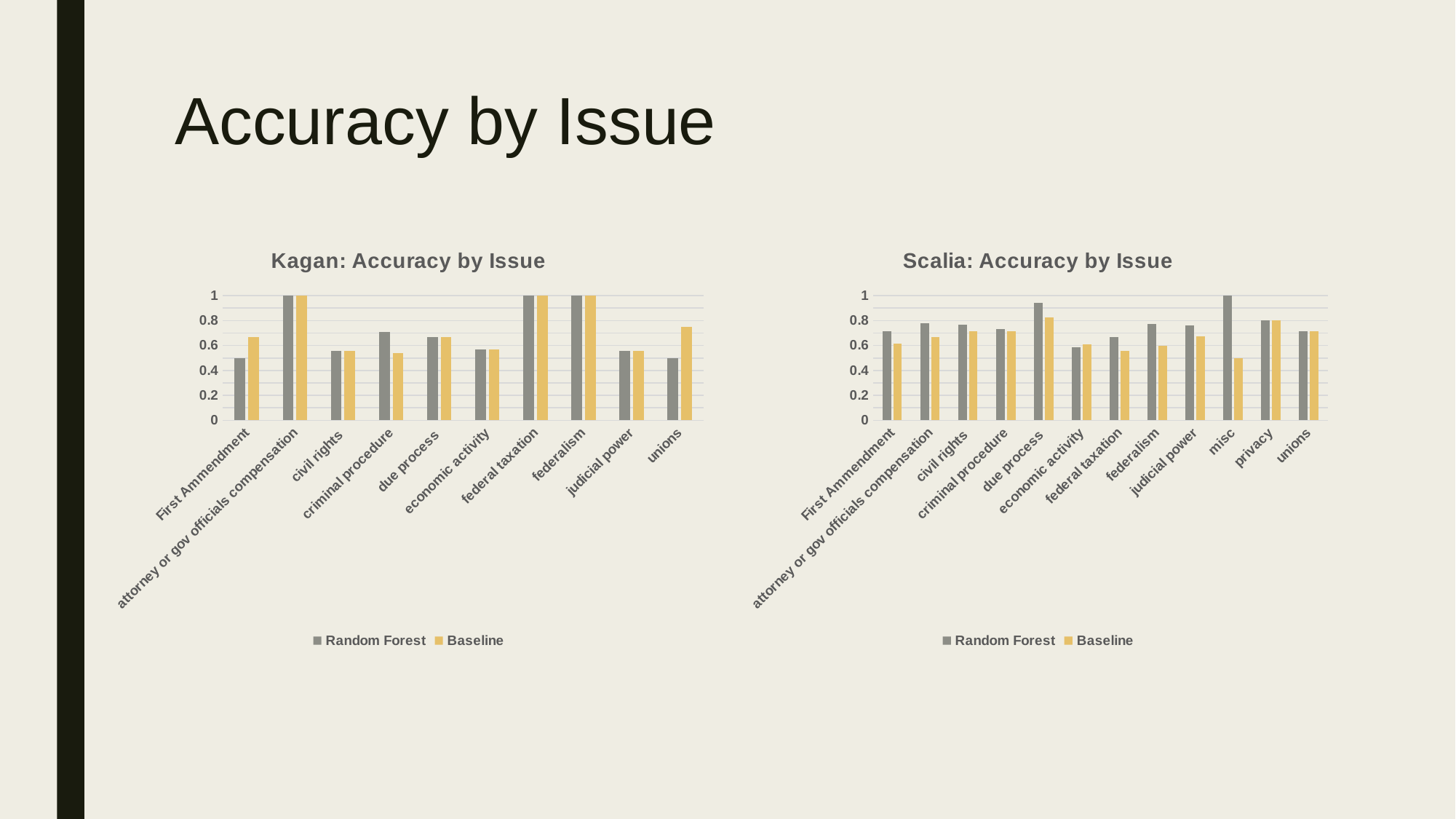

# Accuracy by Issue

### Chart: Kagan: Accuracy by Issue

| Category | Random Forest | Baseline |
|---|---|---|
| First Ammendment | 0.5 | 0.66666 |
| attorney or gov officials compensation | 1.0 | 1.0 |
| civil rights  | 0.55556 | 0.55556 |
| criminal procedure | 0.7083 | 0.54166 |
| due process  | 0.6666 | 0.6666 |
| economic activity | 0.5714 | 0.5714 |
| federal taxation | 1.0 | 1.0 |
| federalism | 1.0 | 1.0 |
| judicial power | 0.55556 | 0.55556 |
| unions | 0.5 | 0.75 |

### Chart: Scalia: Accuracy by Issue

| Category | Random Forest | Baseline |
|---|---|---|
| First Ammendment | 0.717 | 0.615 |
| attorney or gov officials compensation | 0.777 | 0.666 |
| civil rights  | 0.769 | 0.717 |
| criminal procedure | 0.735 | 0.716 |
| due process  | 0.941 | 0.823 |
| economic activity | 0.587 | 0.612 |
| federal taxation | 0.666 | 0.555 |
| federalism | 0.771 | 0.6 |
| judicial power | 0.76 | 0.673 |
| misc | 1.0 | 0.5 |
| privacy | 0.8 | 0.8 |
| unions | 0.714 | 0.714 |